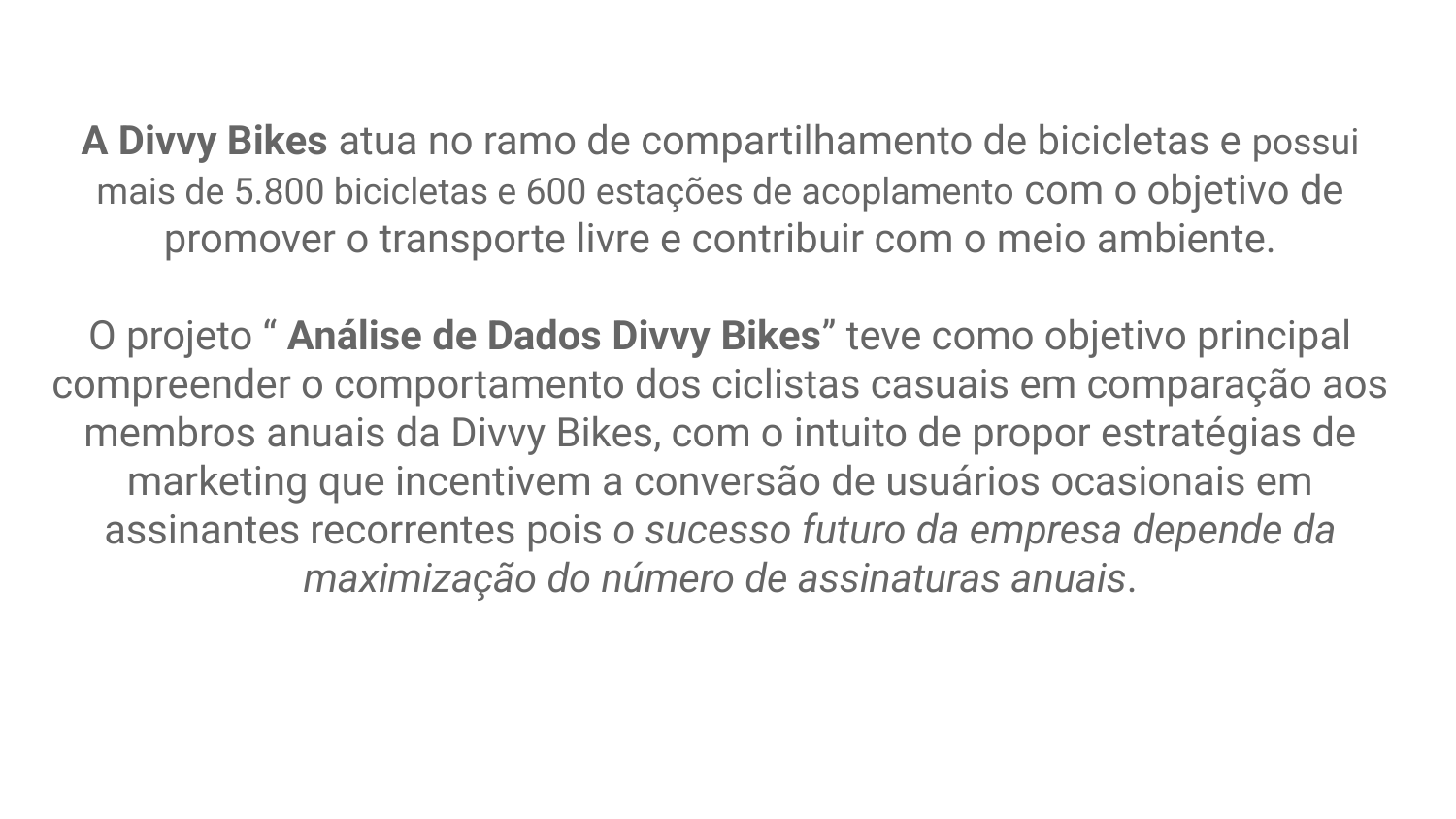

# A Divvy Bikes atua no ramo de compartilhamento de bicicletas e possui mais de 5.800 bicicletas e 600 estações de acoplamento com o objetivo de promover o transporte livre e contribuir com o meio ambiente. O projeto “ Análise de Dados Divvy Bikes” teve como objetivo principal compreender o comportamento dos ciclistas casuais em comparação aos membros anuais da Divvy Bikes, com o intuito de propor estratégias de marketing que incentivem a conversão de usuários ocasionais em assinantes recorrentes pois o sucesso futuro da empresa depende da maximização do número de assinaturas anuais.